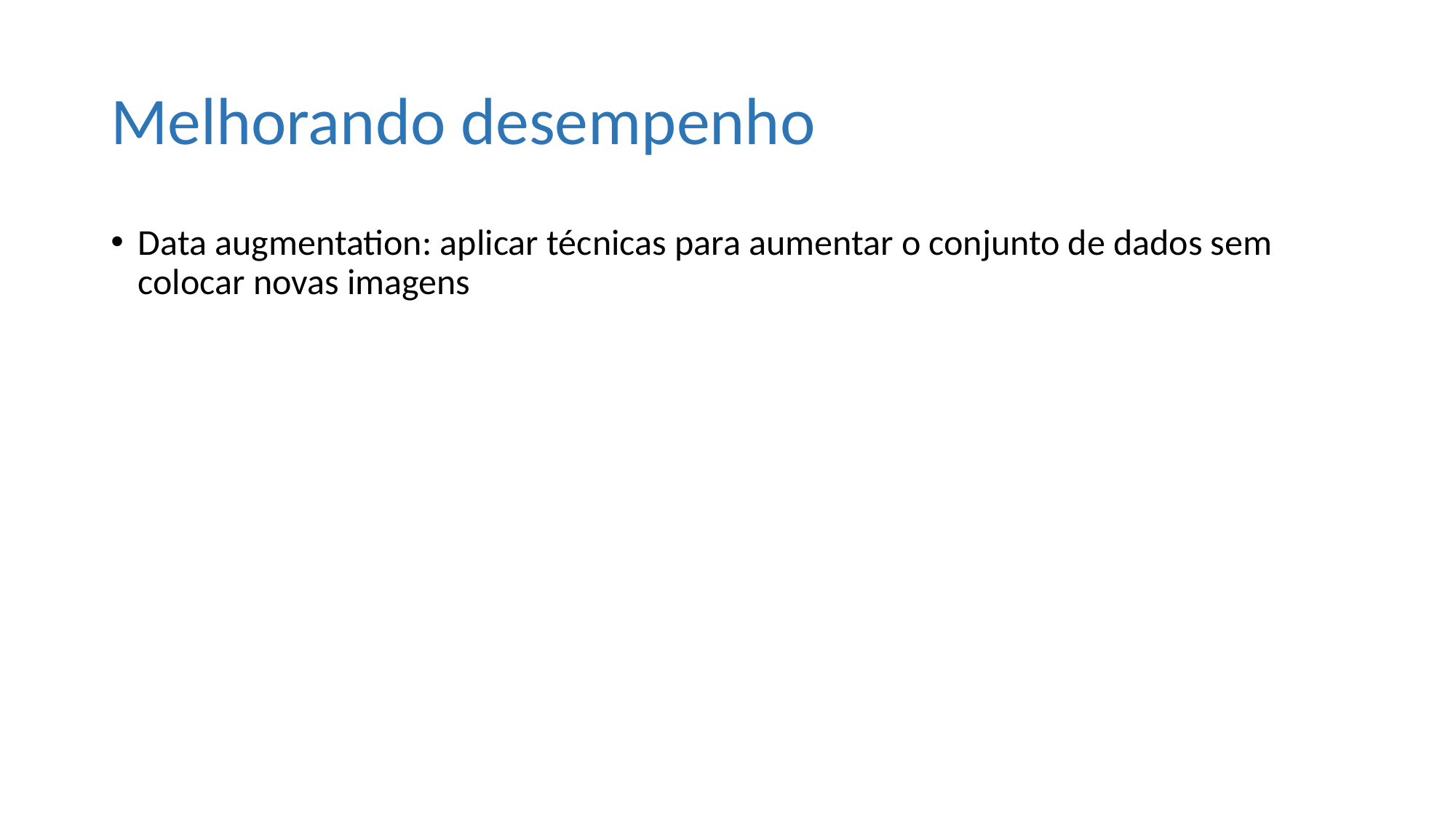

# Melhorando desempenho
Data augmentation: aplicar técnicas para aumentar o conjunto de dados sem colocar novas imagens